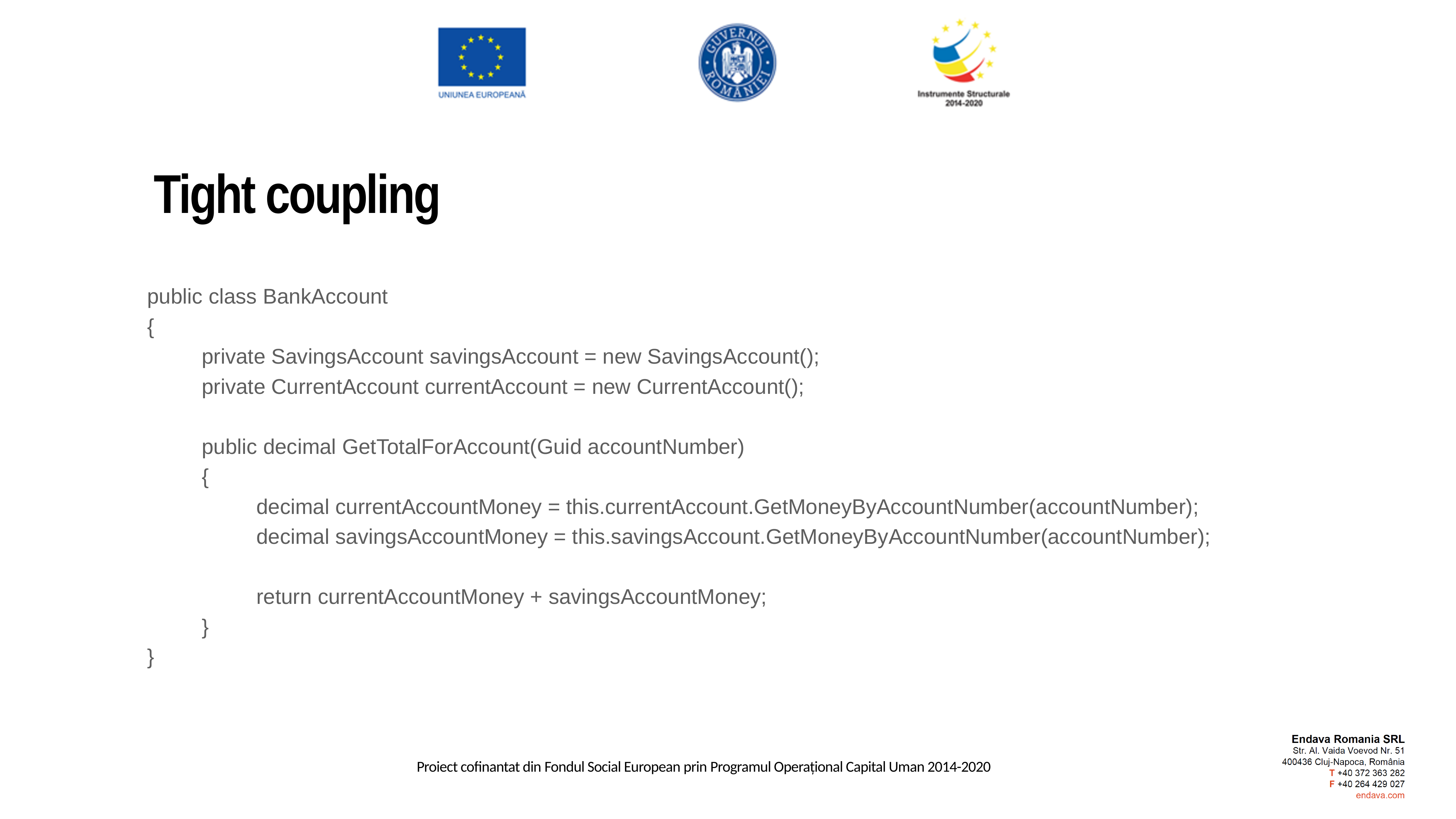

Tight coupling
public class BankAccount
{
	private SavingsAccount savingsAccount = new SavingsAccount();
	private CurrentAccount currentAccount = new CurrentAccount();

	public decimal GetTotalForAccount(Guid accountNumber)
	{
		decimal currentAccountMoney = this.currentAccount.GetMoneyByAccountNumber(accountNumber);
		decimal savingsAccountMoney = this.savingsAccount.GetMoneyByAccountNumber(accountNumber);

		return currentAccountMoney + savingsAccountMoney;
	}
}
Are a set of rules that enable developers to write software that is easily extendable, maintainable, easy to read and easy to adapt to changing requirements.
Are a set of rules that enable developers to write software that is easily extendable, maintainable, easy to read and easy to adapt to changing requirements.